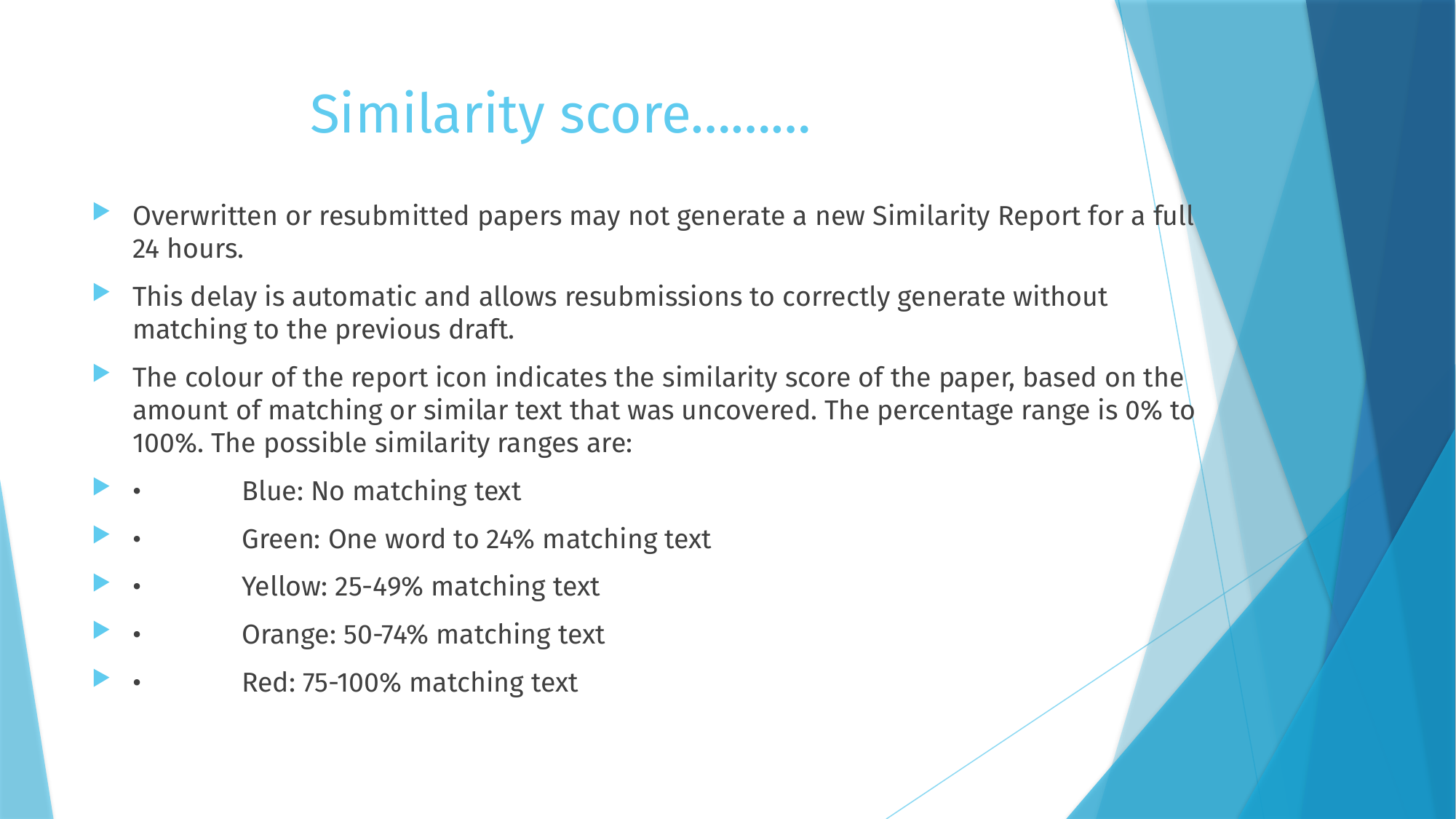

# Similarity score………
Overwritten or resubmitted papers may not generate a new Similarity Report for a full 24 hours.
This delay is automatic and allows resubmissions to correctly generate without matching to the previous draft.
The colour of the report icon indicates the similarity score of the paper, based on the amount of matching or similar text that was uncovered. The percentage range is 0% to 100%. The possible similarity ranges are:
•	Blue: No matching text
•	Green: One word to 24% matching text
•	Yellow: 25-49% matching text
•	Orange: 50-74% matching text
•	Red: 75-100% matching text